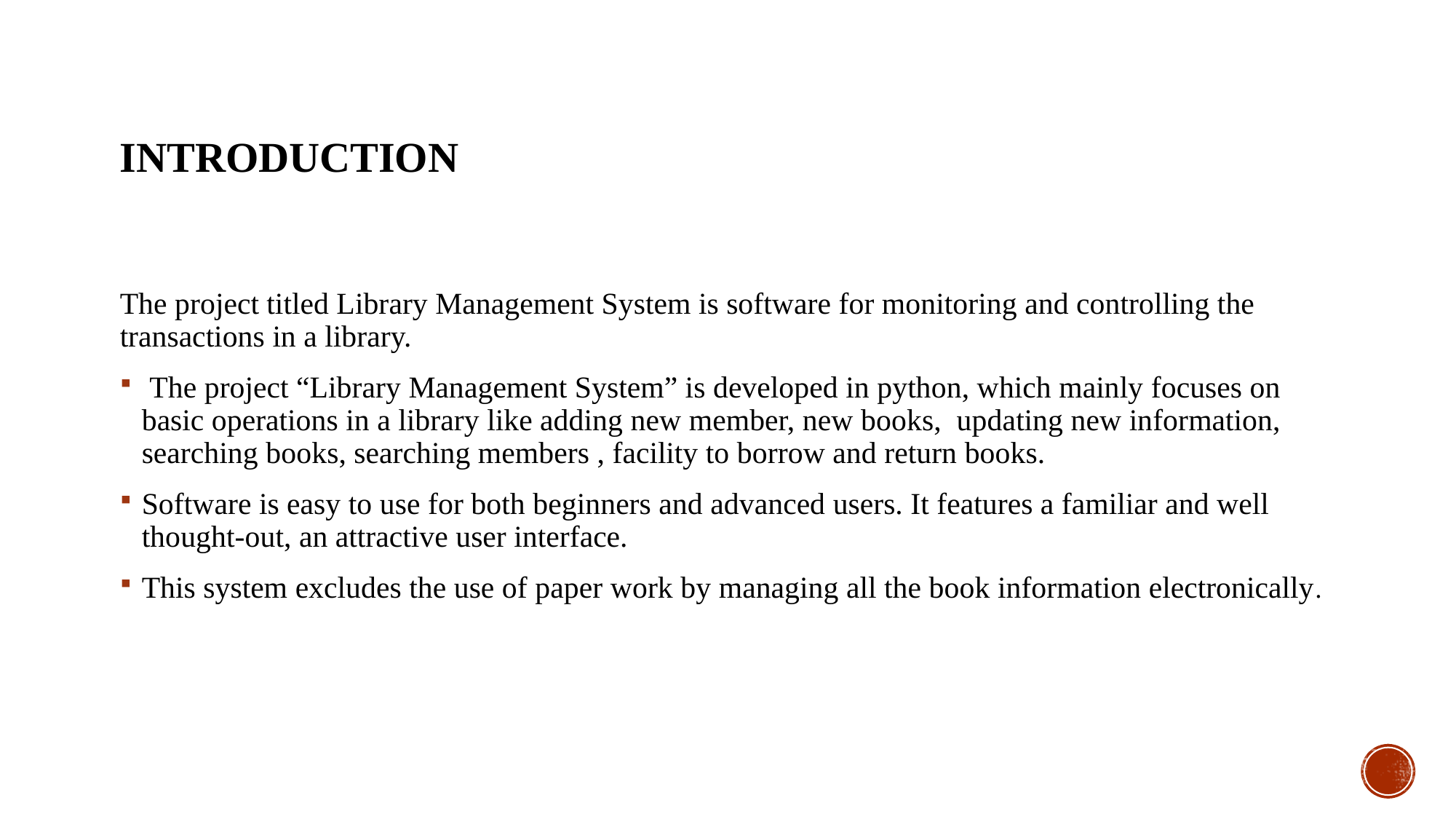

# Introduction
The project titled Library Management System is software for monitoring and controlling the transactions in a library.
 The project “Library Management System” is developed in python, which mainly focuses on basic operations in a library like adding new member, new books,  updating new information, searching books, searching members , facility to borrow and return books.
Software is easy to use for both beginners and advanced users. It features a familiar and well thought-out, an attractive user interface.
This system excludes the use of paper work by managing all the book information electronically.